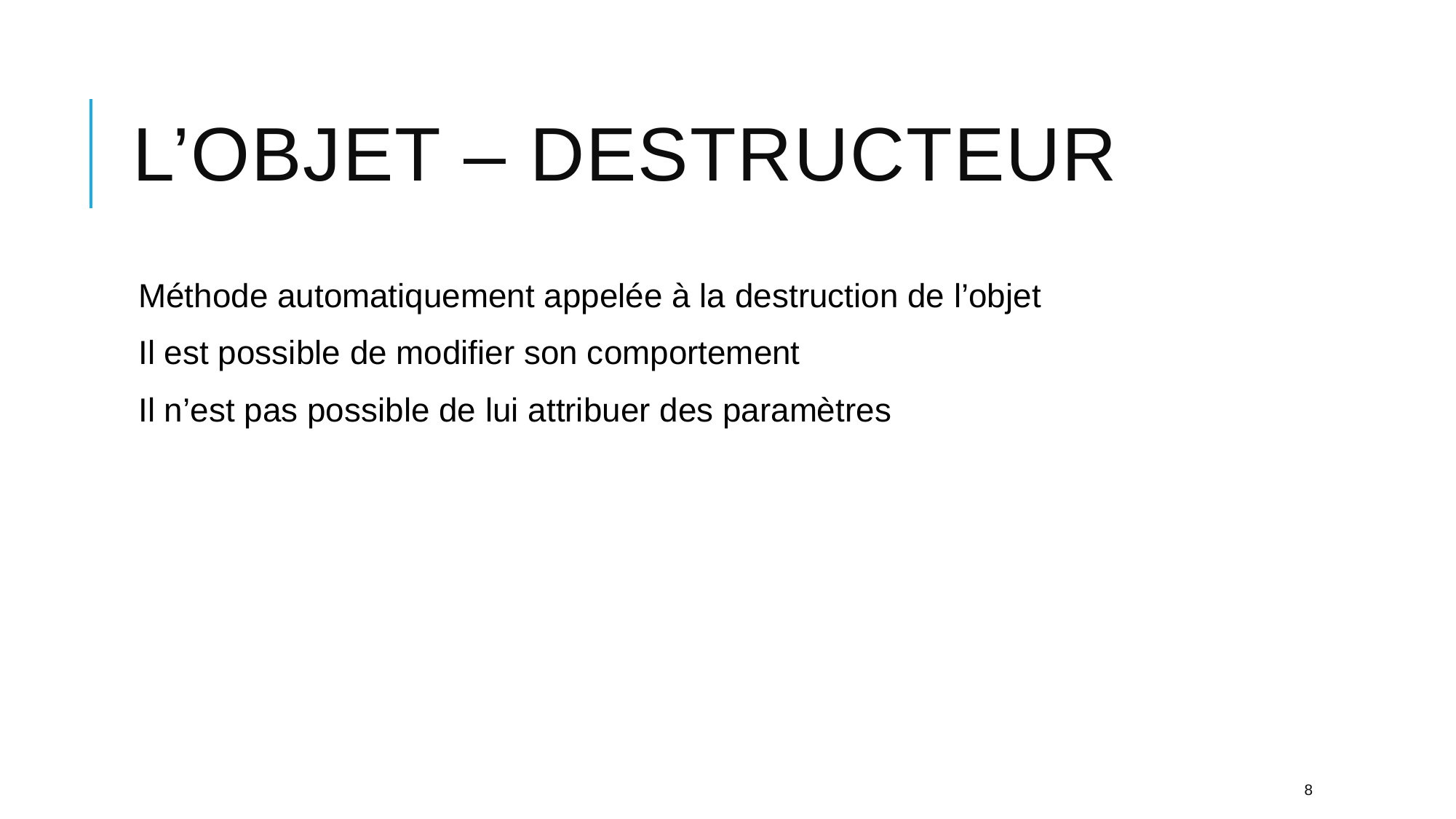

# L’Objet – Destructeur
Méthode automatiquement appelée à la destruction de l’objet
Il est possible de modifier son comportement
Il n’est pas possible de lui attribuer des paramètres
8